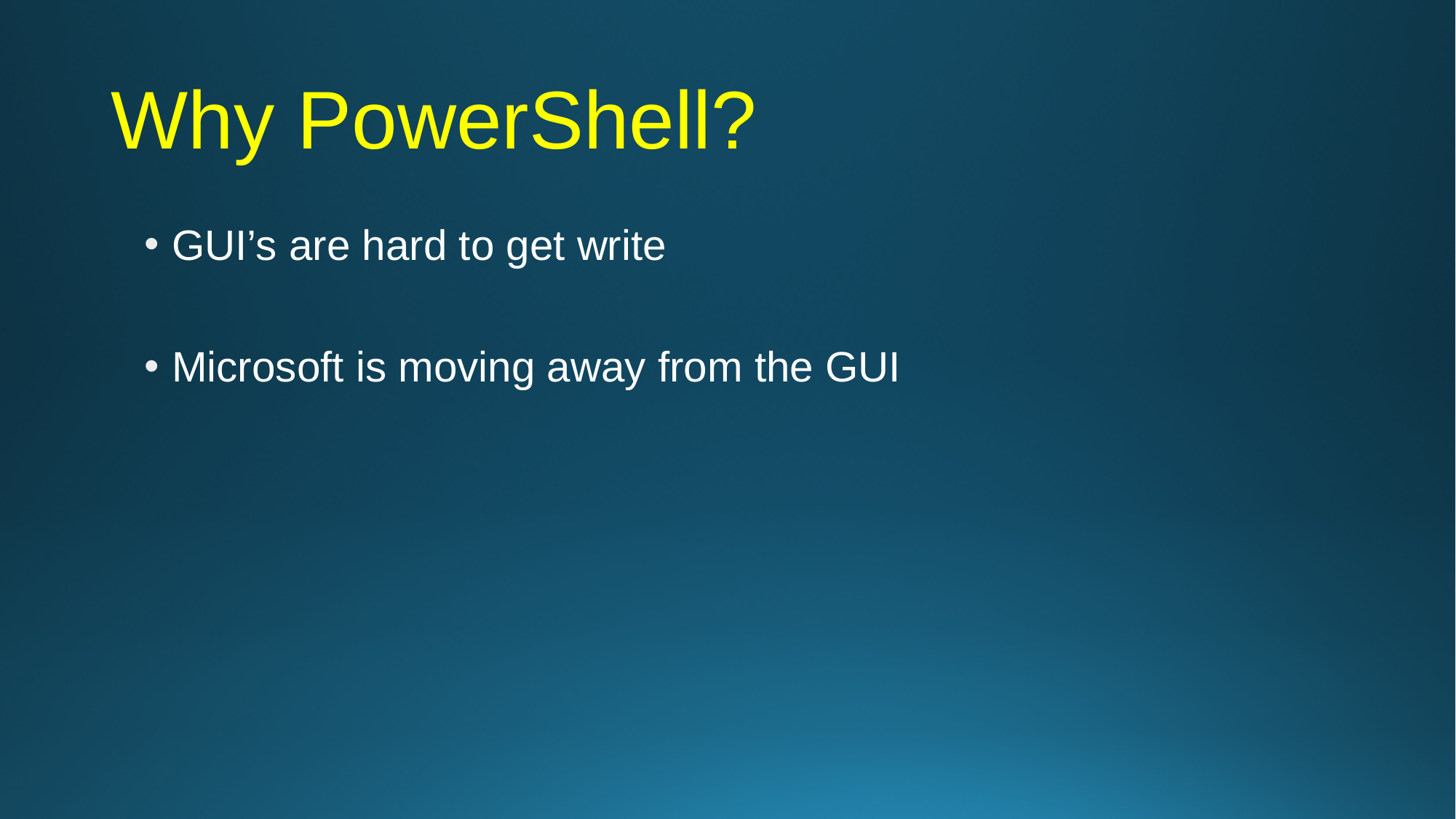

# Why PowerShell?
GUI’s are hard to get write

Microsoft is moving away from the GUI